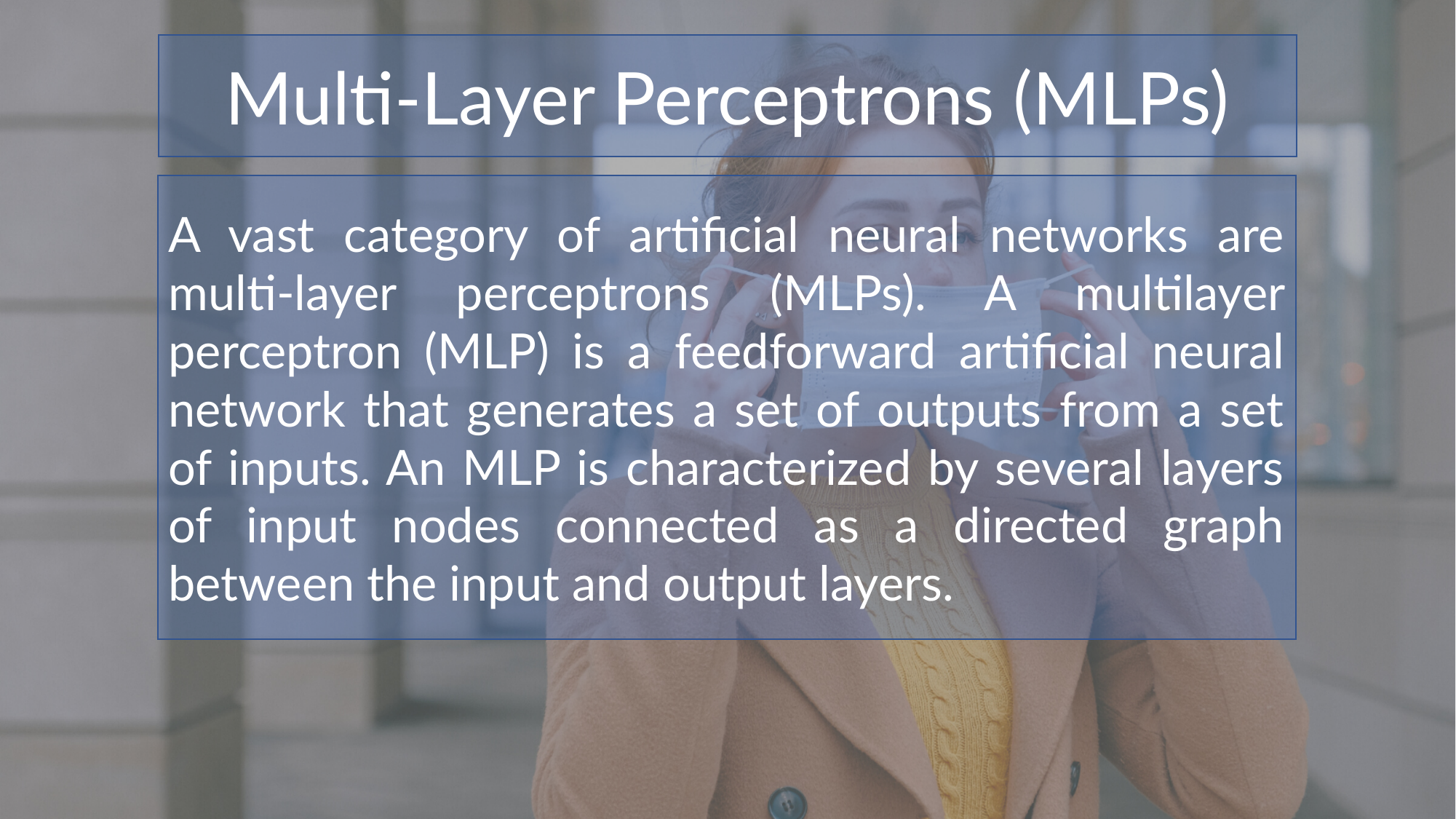

Multi-Layer Perceptrons (MLPs)
A vast category of artificial neural networks are multi-layer perceptrons (MLPs). A multilayer perceptron (MLP) is a feedforward artificial neural network that generates a set of outputs from a set of inputs. An MLP is characterized by several layers of input nodes connected as a directed graph between the input and output layers.